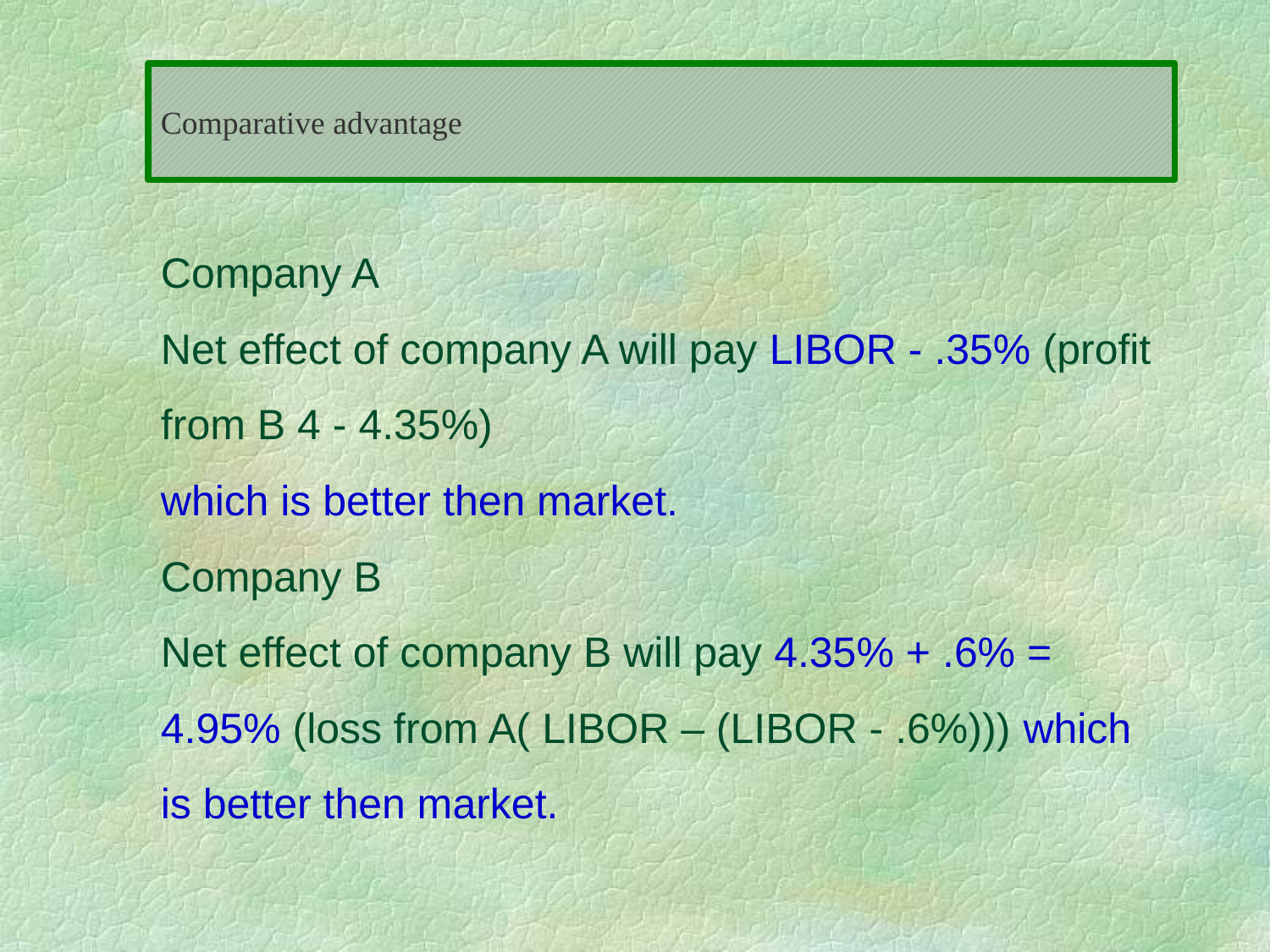

Comparative advantage
# Company A Net effect of company A will pay LIBOR - .35% (profit from B 4 - 4.35%) which is better then market. Company B Net effect of company B will pay 4.35% + .6% = 4.95% (loss from A( LIBOR – (LIBOR - .6%))) which is better then market.